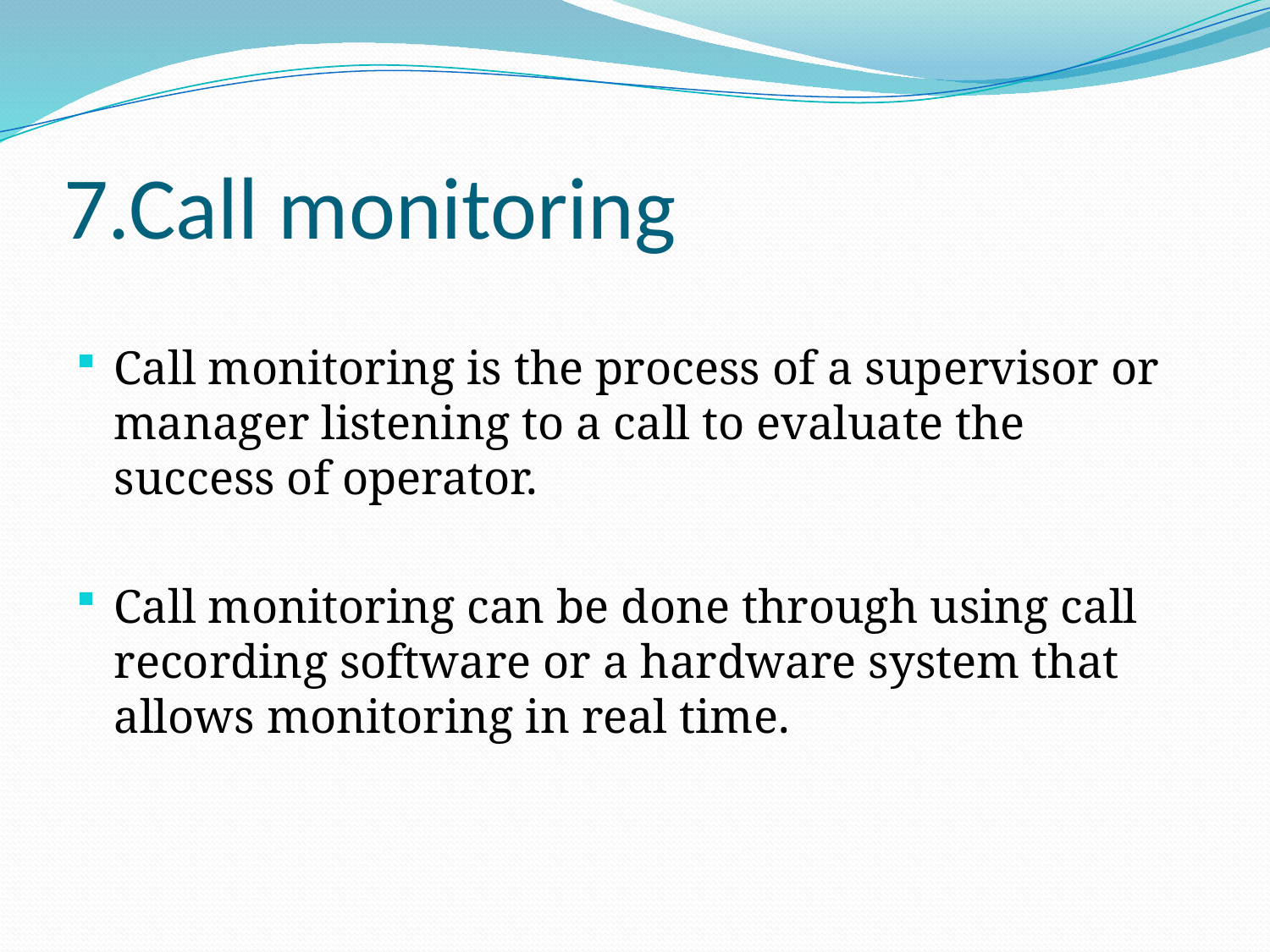

# 7.Call monitoring

Call monitoring is the process of a supervisor or manager listening to a call to evaluate the success of operator.

Call monitoring can be done through using call recording software or a hardware system that allows monitoring in real time.